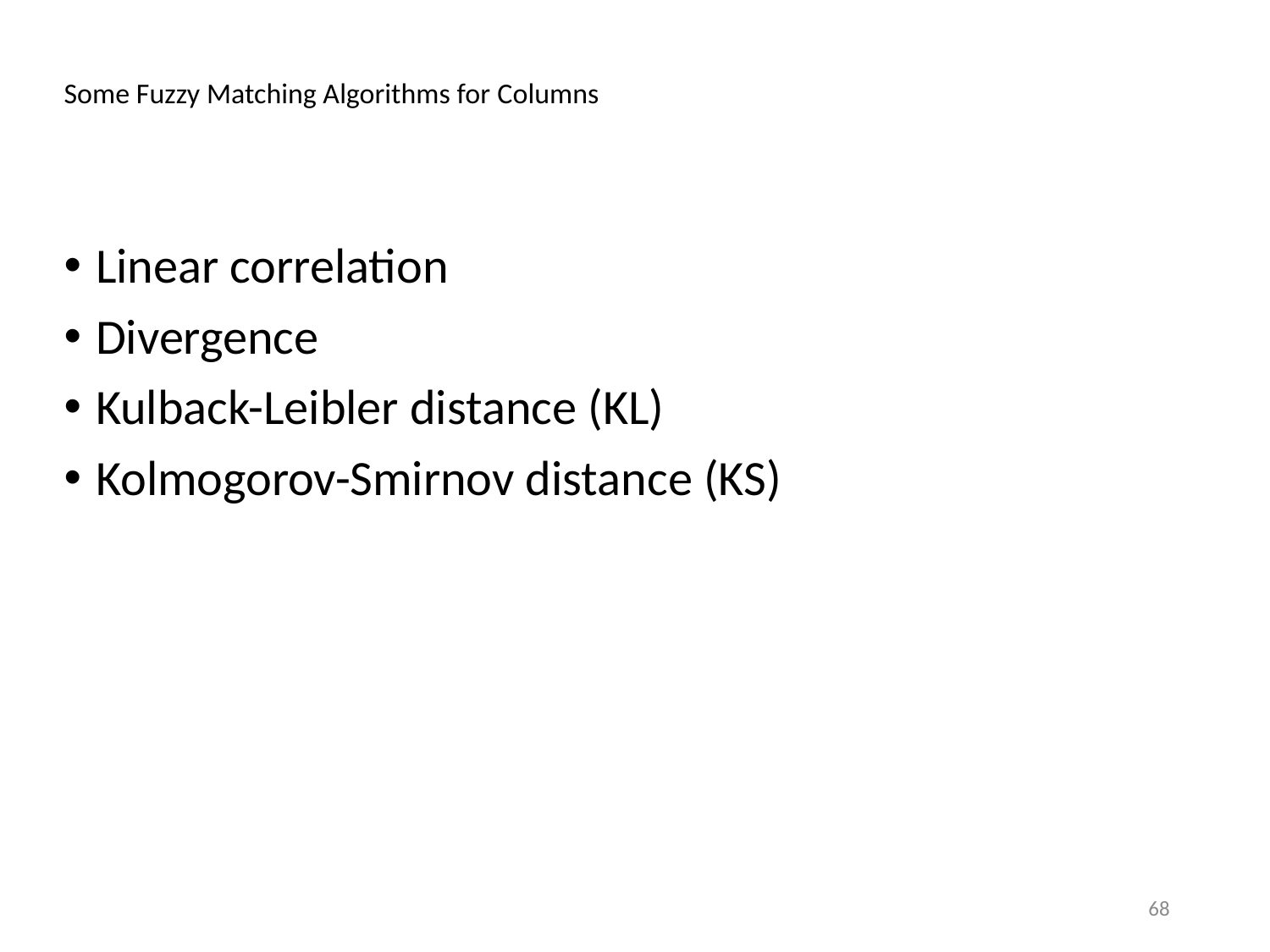

# Some Fuzzy Matching Algorithms for Columns
Linear correlation
Divergence
Kulback-Leibler distance (KL)
Kolmogorov-Smirnov distance (KS)
68